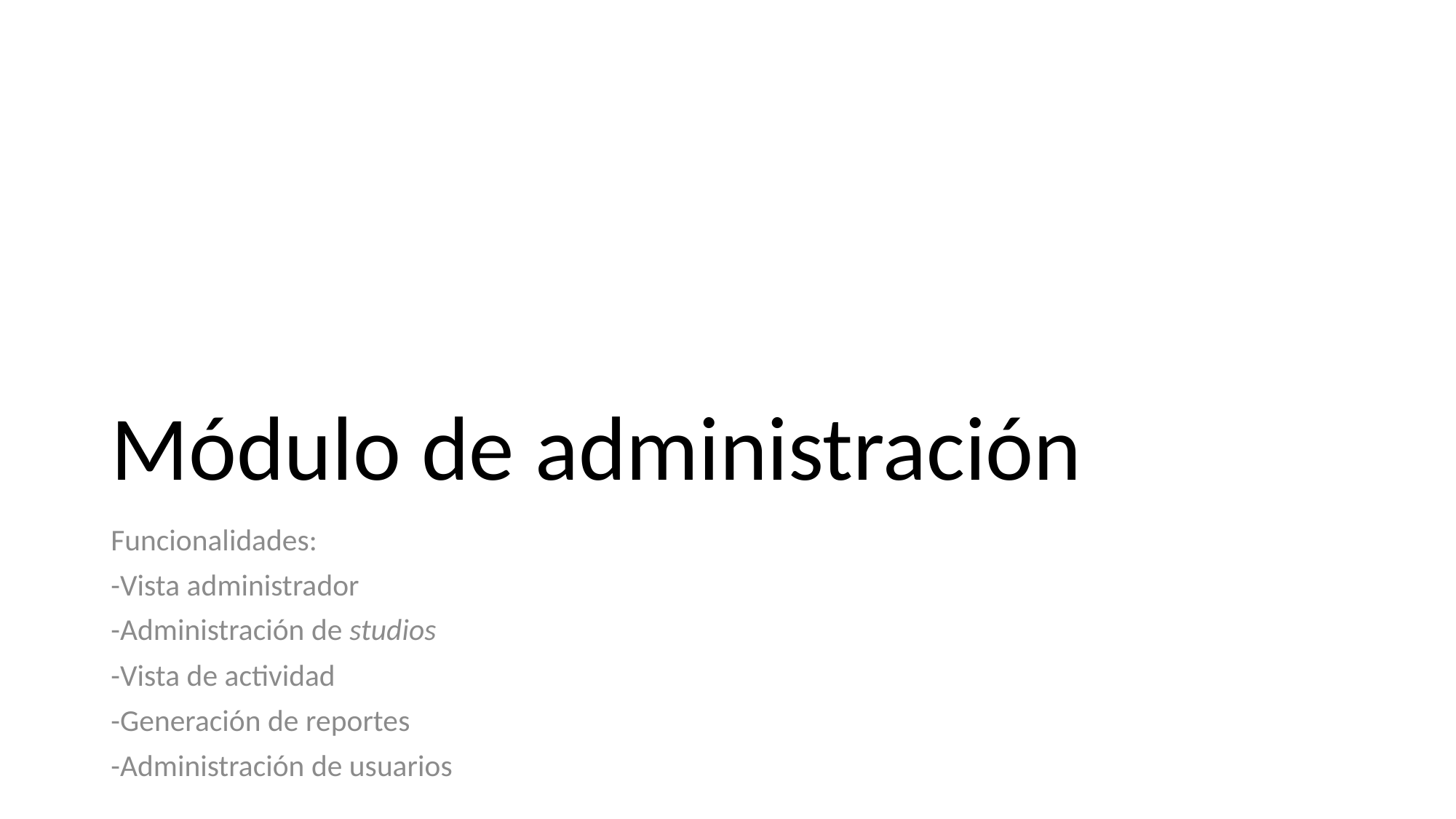

# Módulo de administración
Funcionalidades:
-Vista administrador
-Administración de studios
-Vista de actividad
-Generación de reportes
-Administración de usuarios